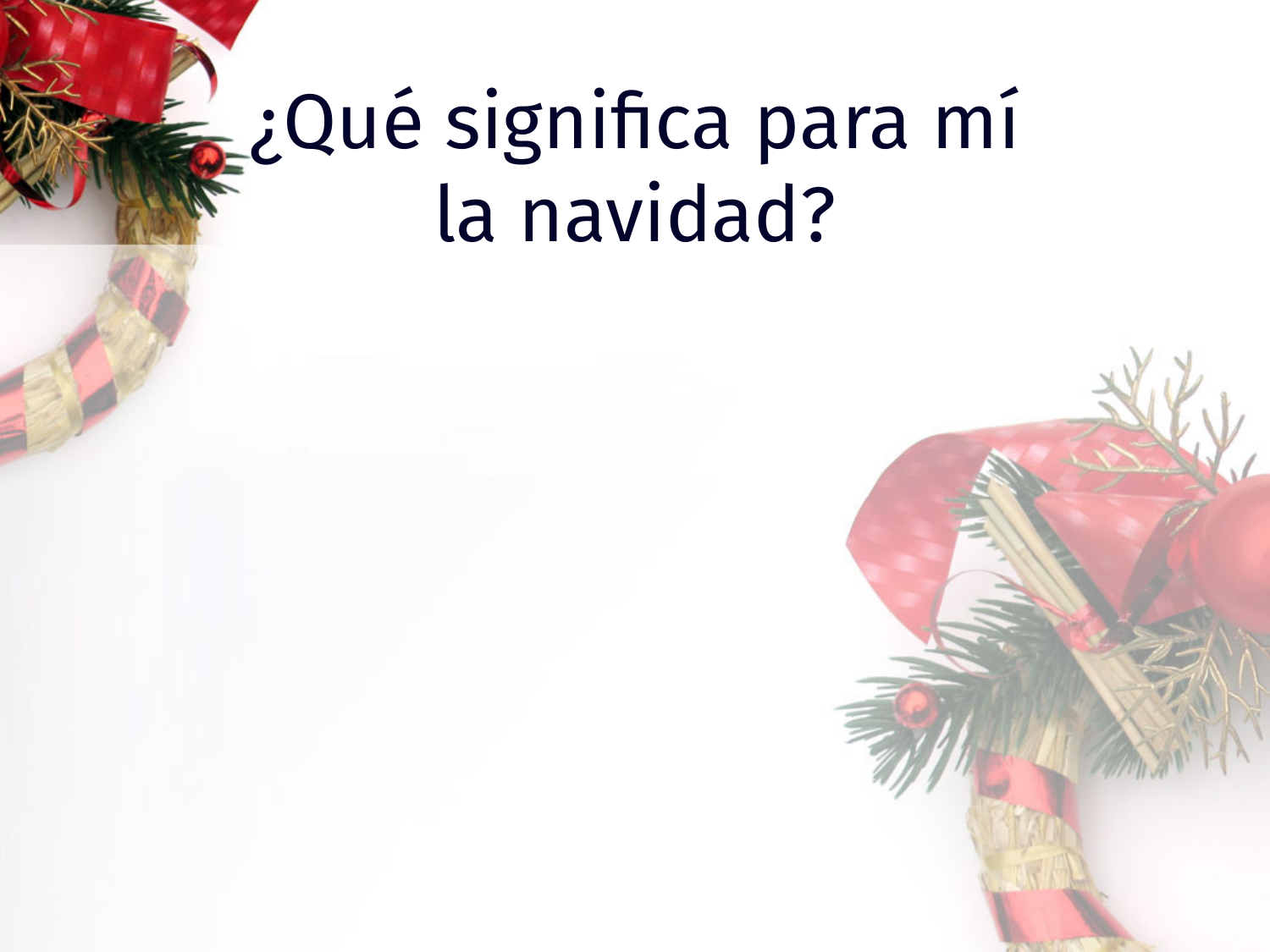

# ¿Qué significa para mí la navidad?